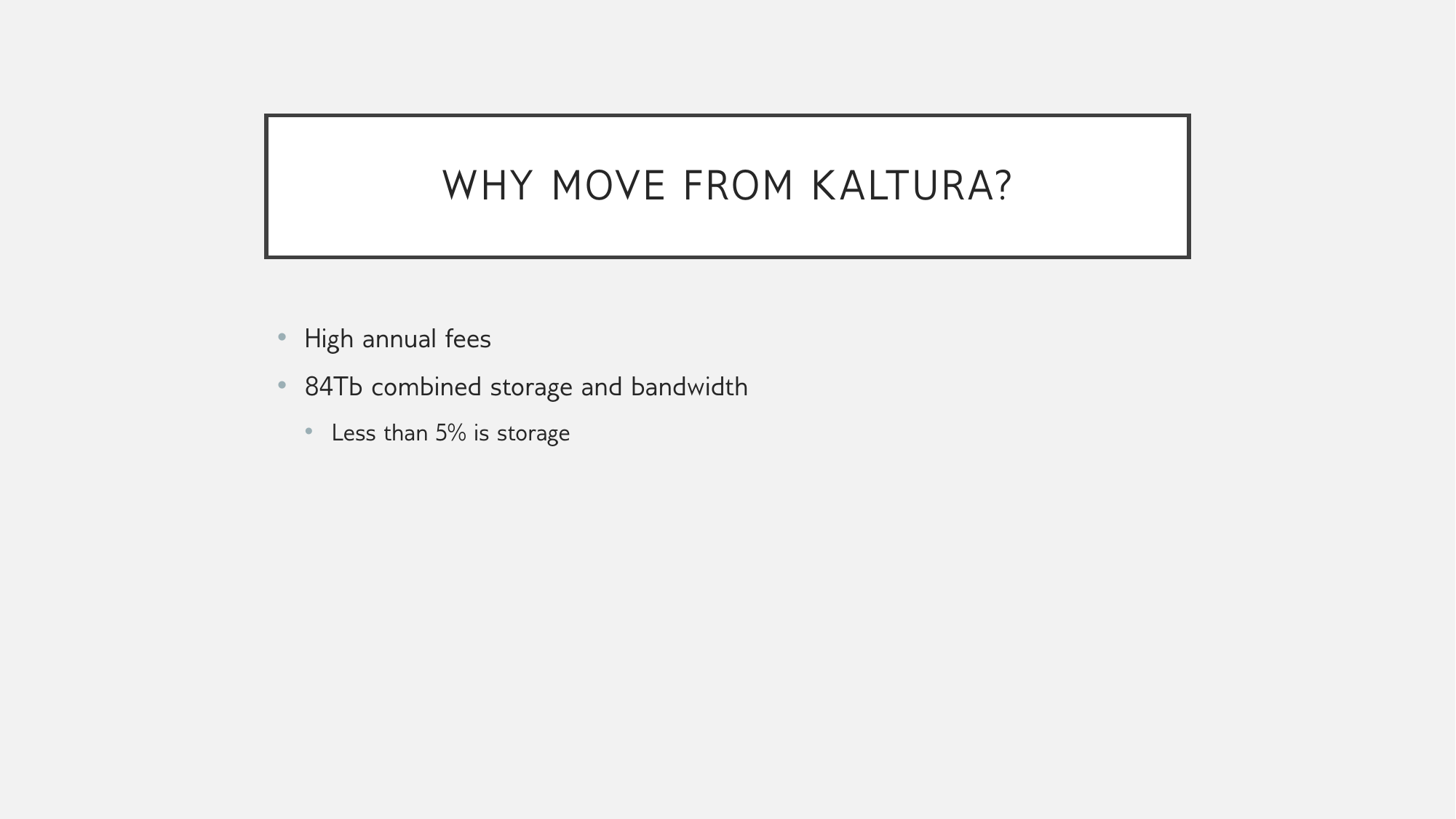

# Why move from kaltura?
High annual fees
84Tb combined storage and bandwidth
Less than 5% is storage